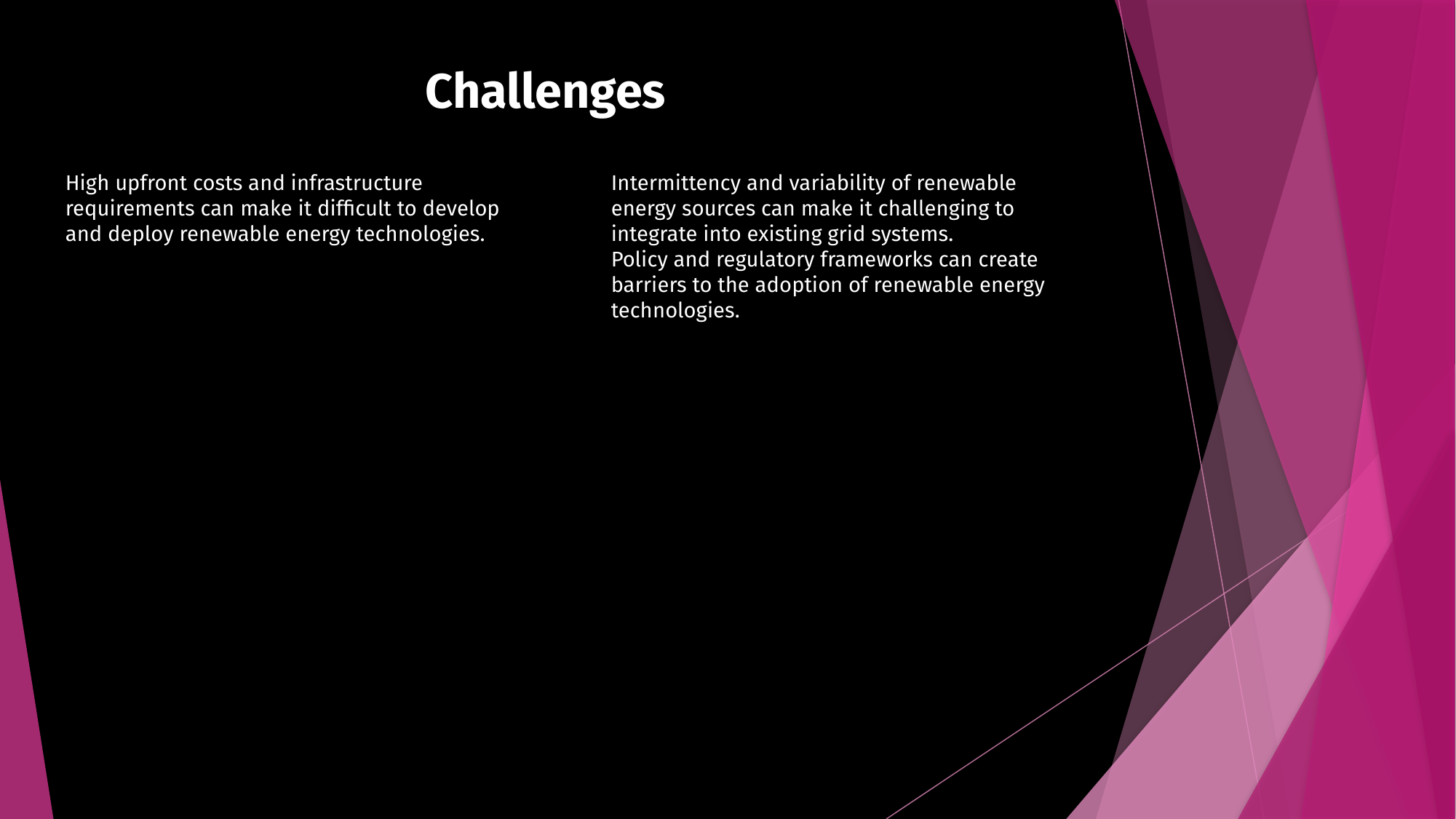

Challenges
High upfront costs and infrastructure requirements can make it difficult to develop and deploy renewable energy technologies.
Intermittency and variability of renewable energy sources can make it challenging to integrate into existing grid systems.
Policy and regulatory frameworks can create barriers to the adoption of renewable energy technologies.